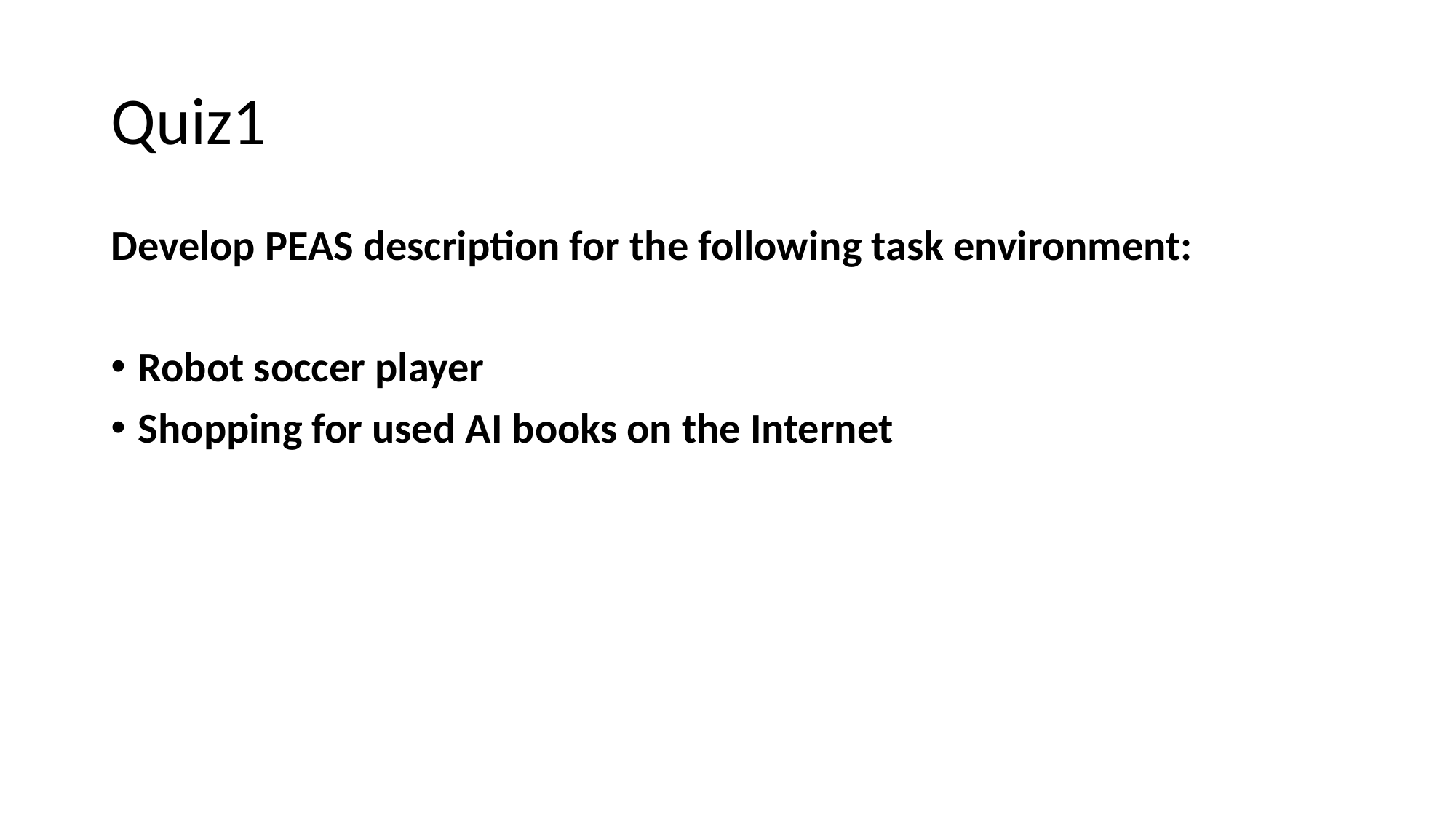

# Quiz1
Develop PEAS description for the following task environment:

Robot soccer player
Shopping for used AI books on the Internet